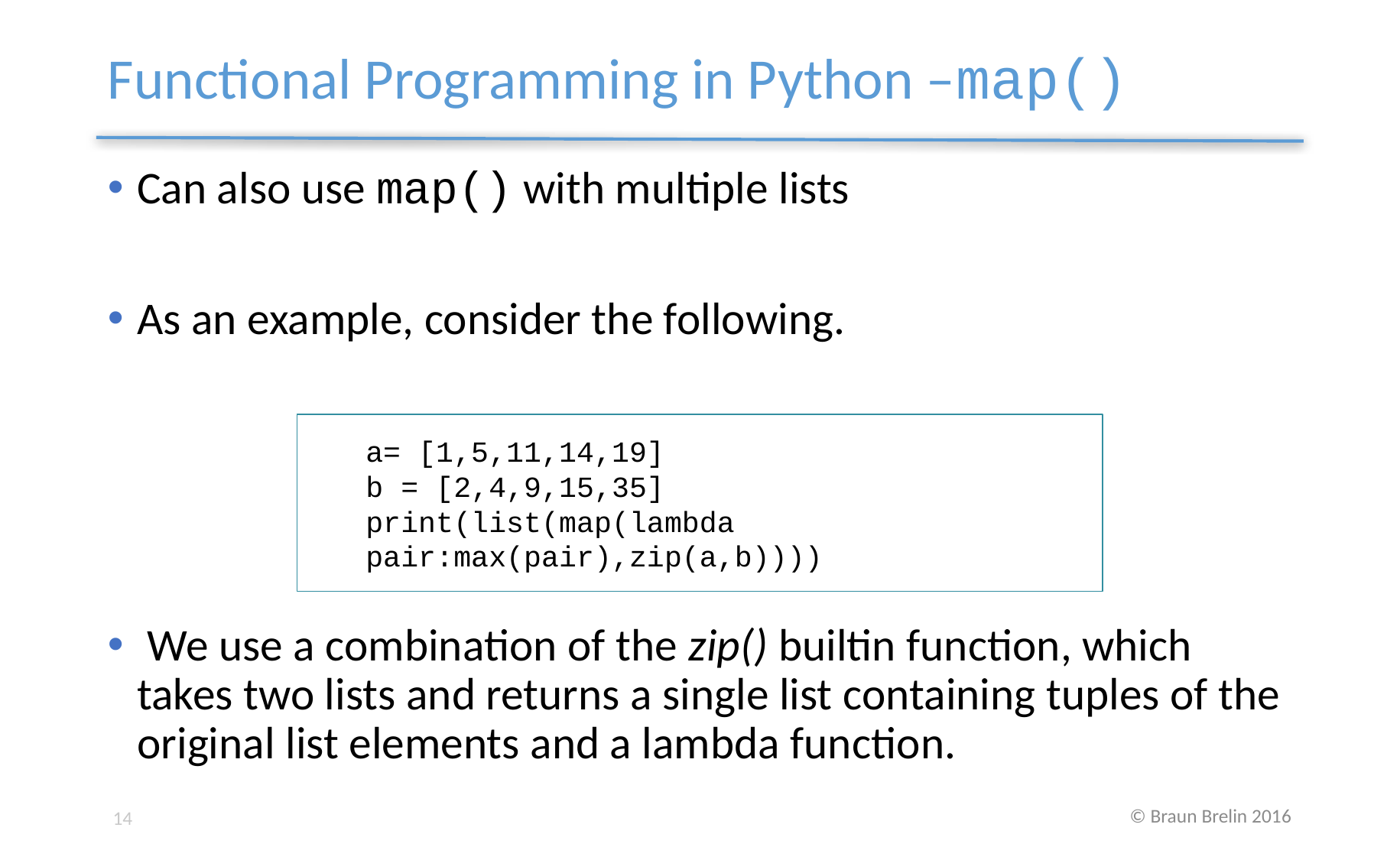

# Functional Programming in Python –map()
Can also use map() with multiple lists

As an example, consider the following.

 We use a combination of the zip() builtin function, which takes two lists and returns a single list containing tuples of the original list elements and a lambda function.
a= [1,5,11,14,19]
b = [2,4,9,15,35]
print(list(map(lambda pair:max(pair),zip(a,b))))
14